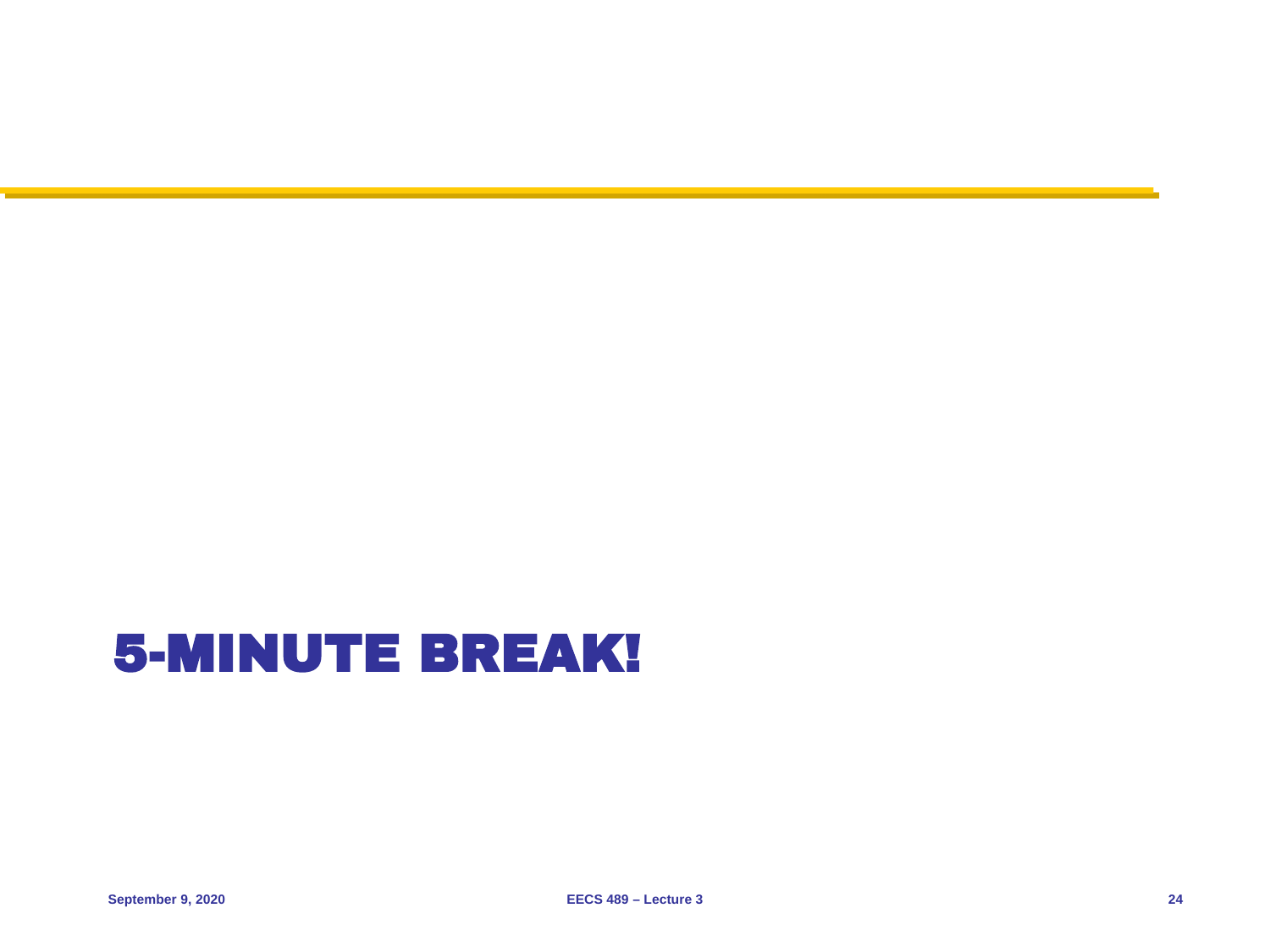

# 5-minute break!
September 9, 2020
EECS 489 – Lecture 3
24